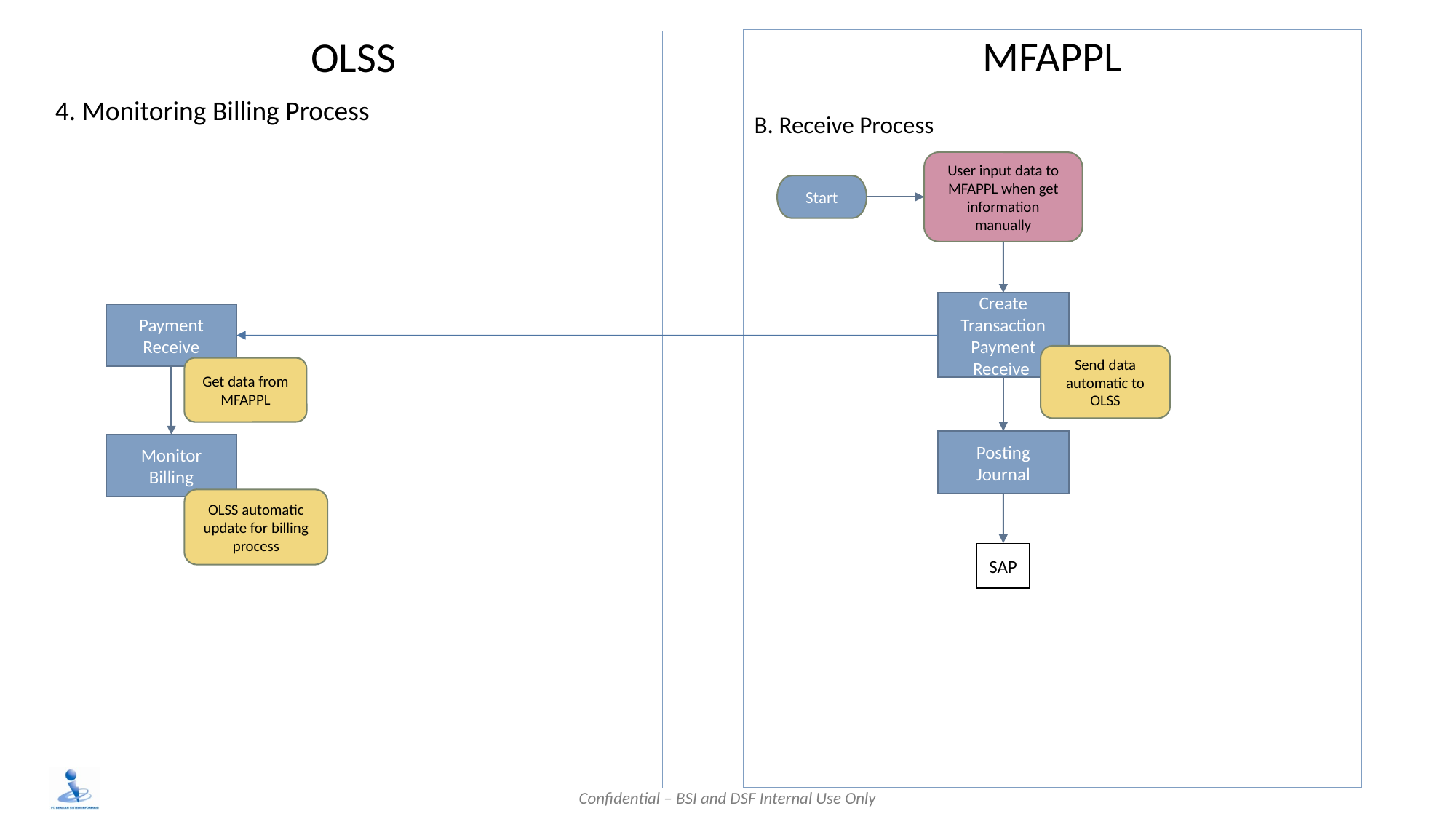

MFAPPL

B. Receive Process

OLSS
4. Monitoring Billing Process

User input data to MFAPPL when get information manually
Start
Create Transaction Payment Receive
Payment Receive
Send data automatic to OLSS
Get data from MFAPPL
Posting Journal
Monitor Billing
OLSS automatic update for billing process
SAP